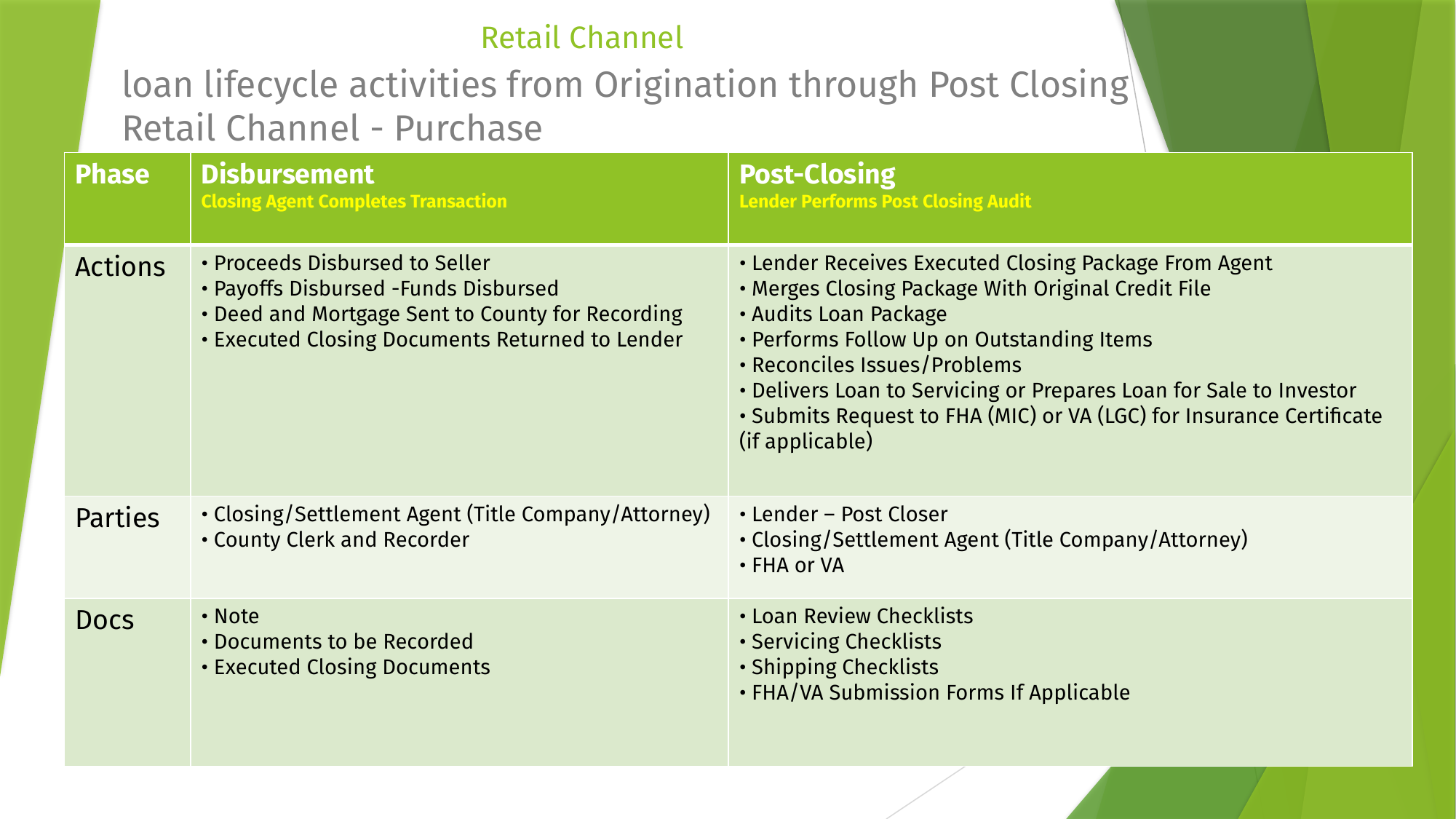

# Retail Channel
loan lifecycle activities from Origination through Post Closing
Retail Channel - Purchase

| Phase | Disbursement Closing Agent Completes Transaction | Post-Closing Lender Performs Post Closing Audit |
| --- | --- | --- |
| Actions | • Proceeds Disbursed to Seller • Payoffs Disbursed -Funds Disbursed • Deed and Mortgage Sent to County for Recording • Executed Closing Documents Returned to Lender | • Lender Receives Executed Closing Package From Agent • Merges Closing Package With Original Credit File • Audits Loan Package • Performs Follow Up on Outstanding Items • Reconciles Issues/Problems • Delivers Loan to Servicing or Prepares Loan for Sale to Investor • Submits Request to FHA (MIC) or VA (LGC) for Insurance Certificate (if applicable) |
| Parties | • Closing/Settlement Agent (Title Company/Attorney) • County Clerk and Recorder | • Lender – Post Closer • Closing/Settlement Agent (Title Company/Attorney) • FHA or VA |
| Docs | • Note • Documents to be Recorded • Executed Closing Documents | • Loan Review Checklists • Servicing Checklists • Shipping Checklists • FHA/VA Submission Forms If Applicable |